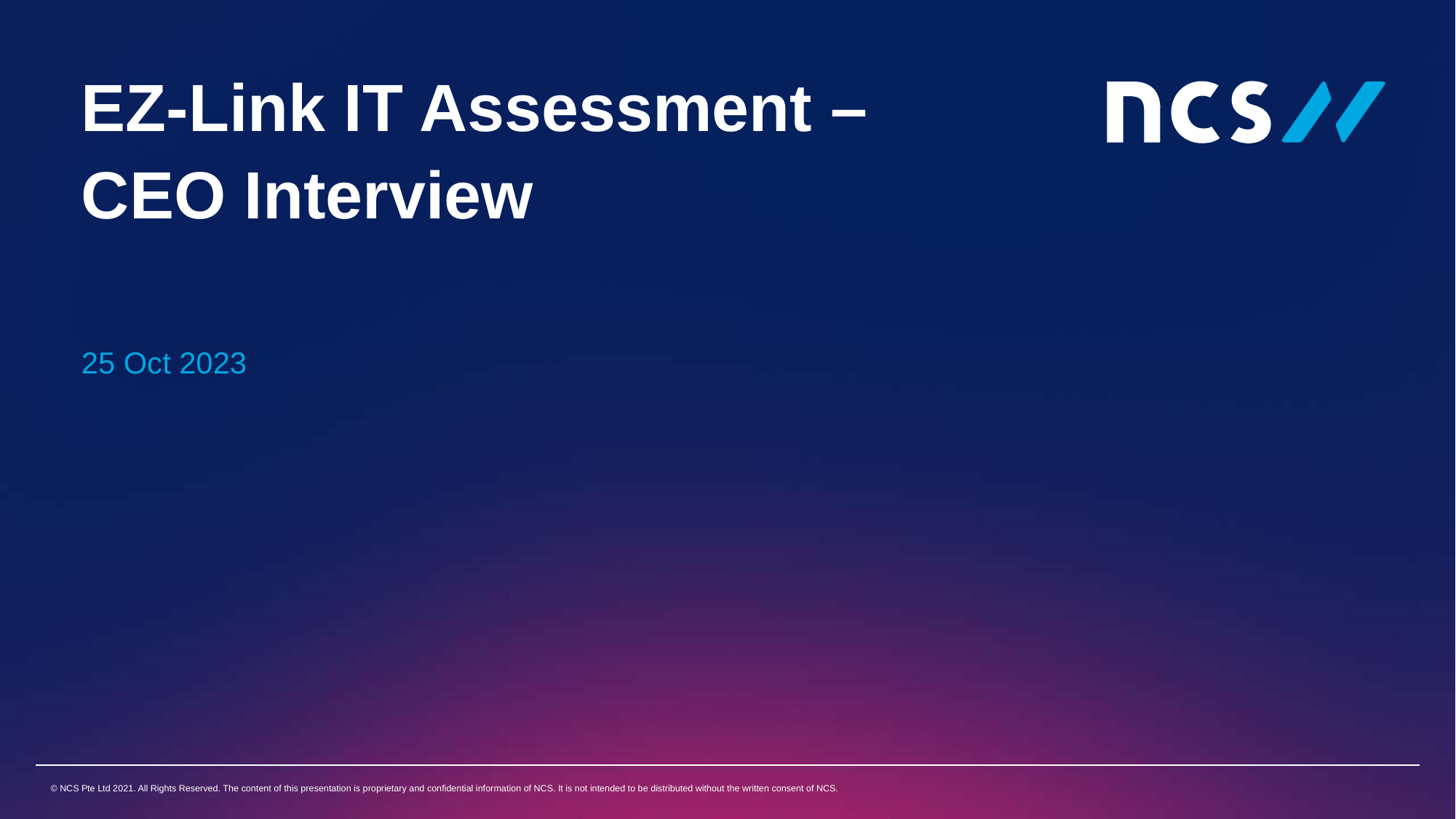

EZ-Link IT Assessment –
CEO Interview
25 Oct 2023